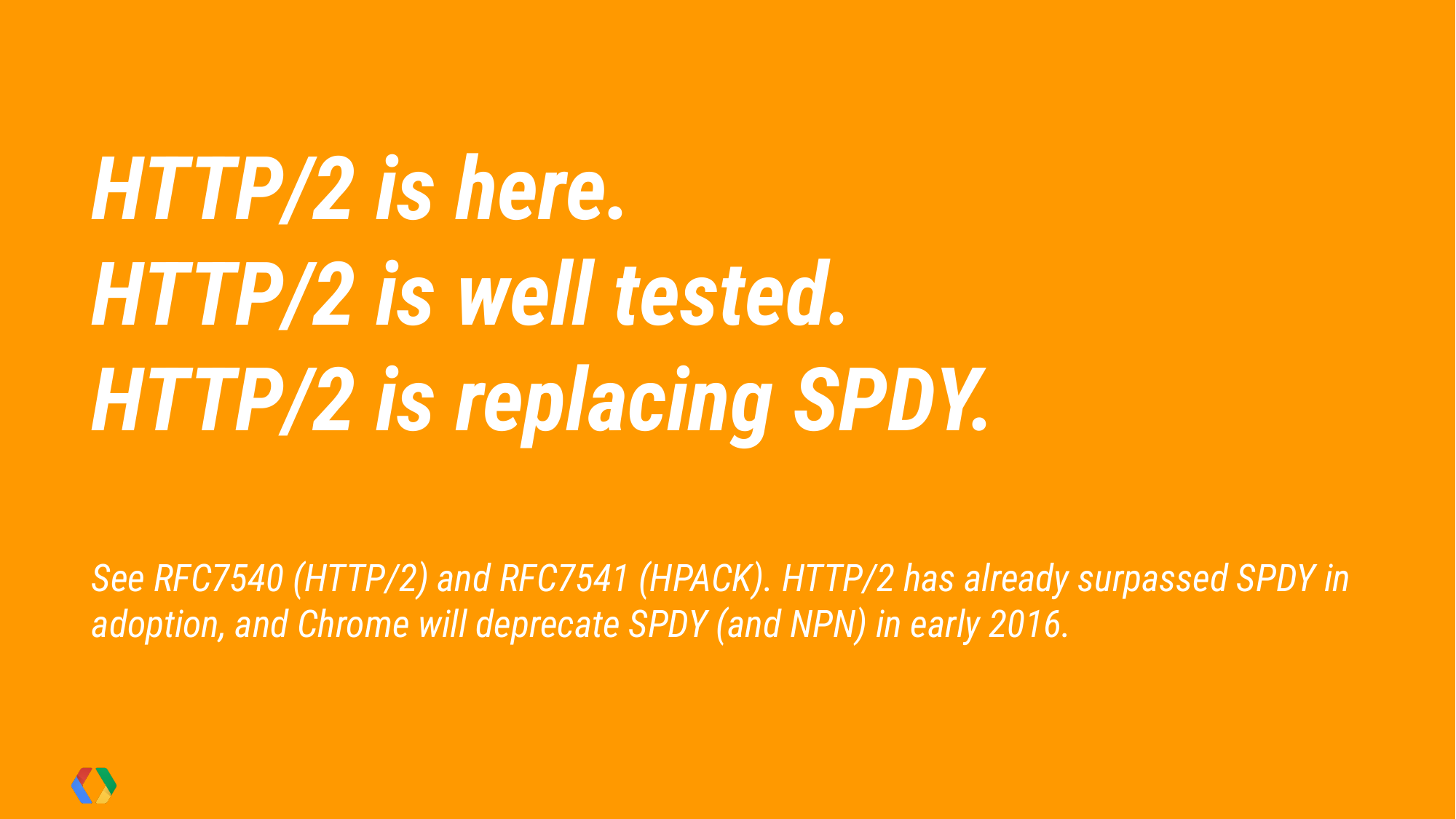

HTTP/2 is here.
HTTP/2 is well tested.
HTTP/2 is replacing SPDY.

See RFC7540 (HTTP/2) and RFC7541 (HPACK). HTTP/2 has already surpassed SPDY in adoption, and Chrome will deprecate SPDY (and NPN) in early 2016.